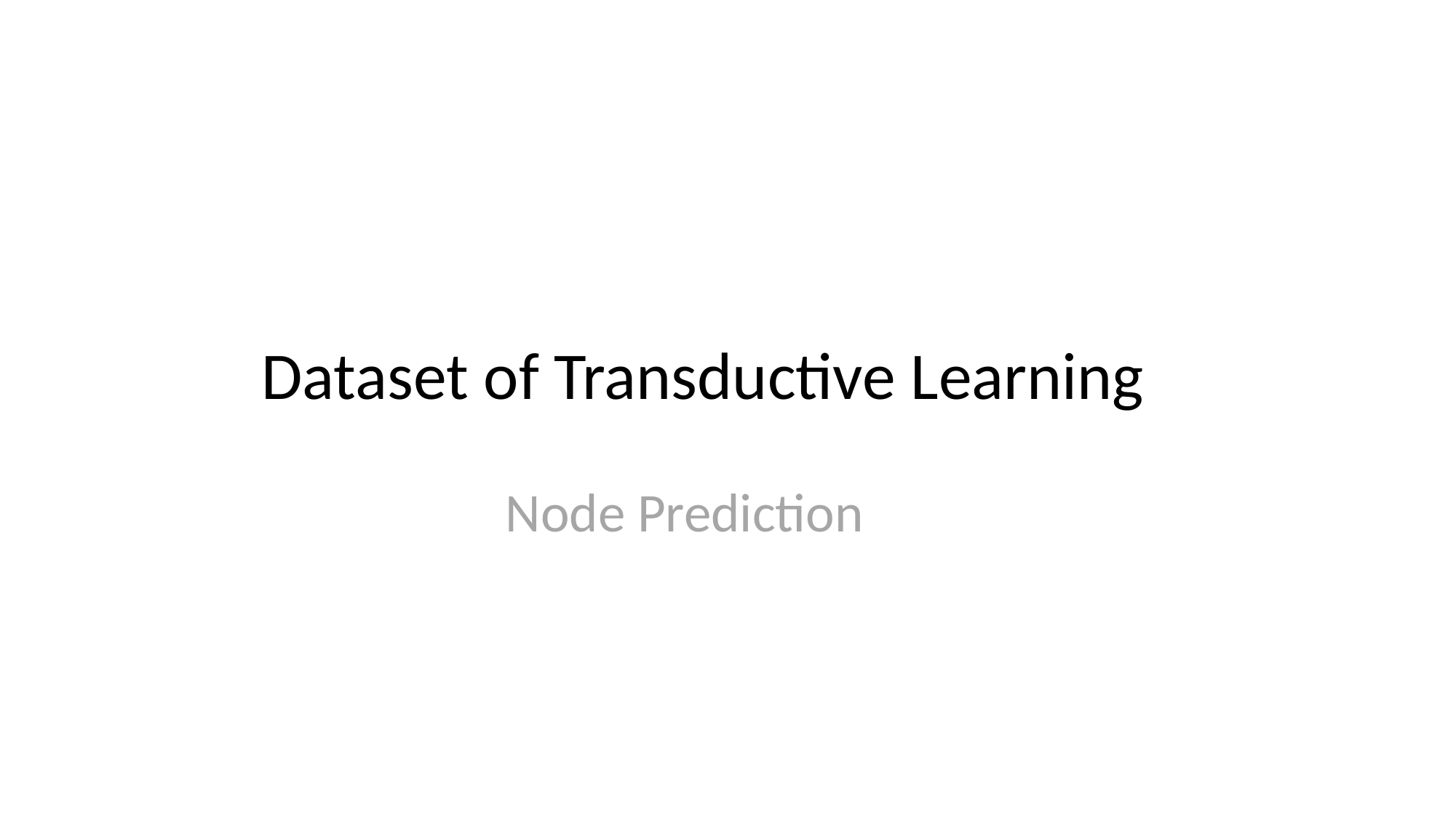

# Dataset of Transductive Learning
Node Prediction